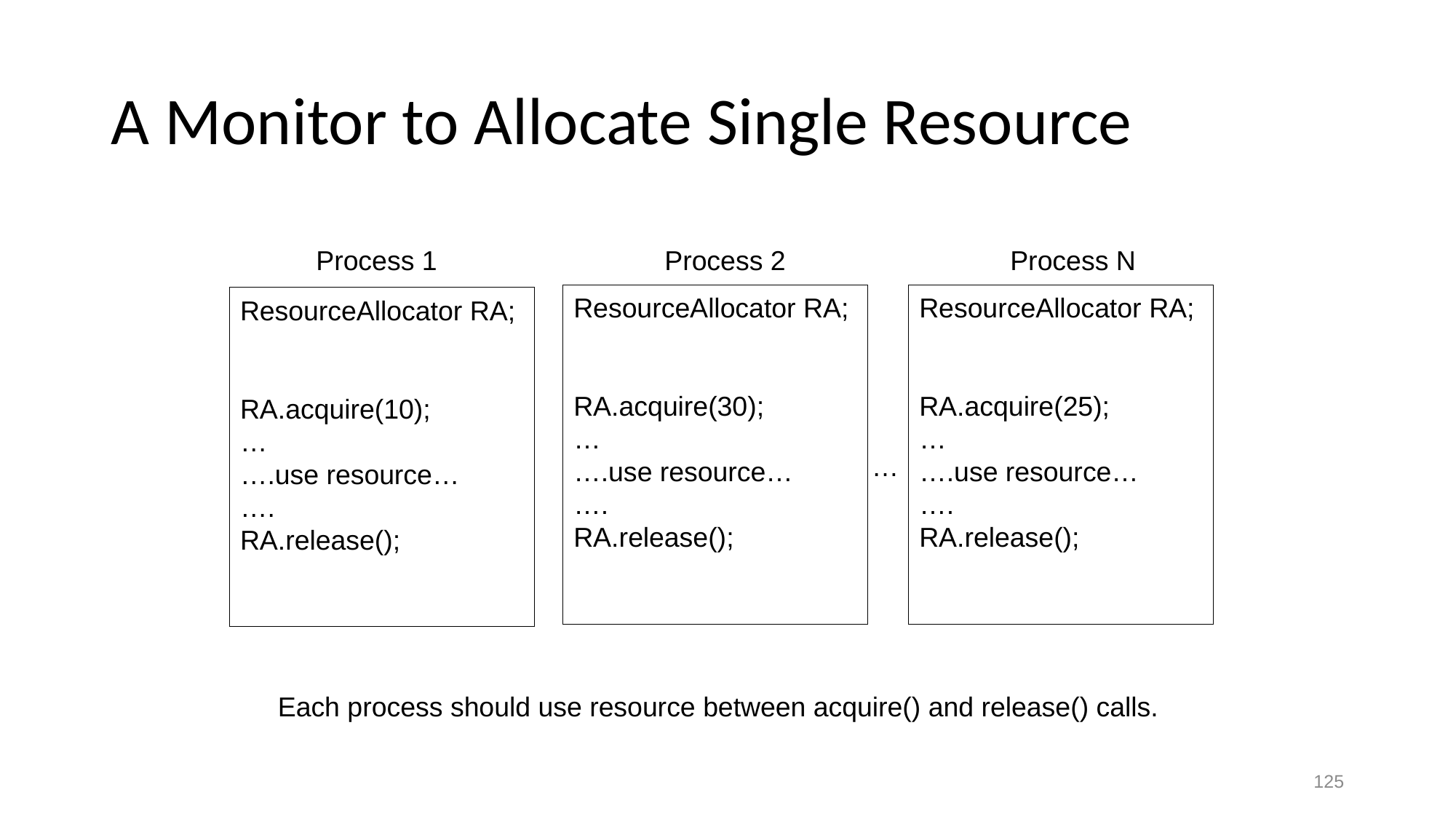

# A Monitor to Allocate Single Resource
Process 1
Process 2
Process N
ResourceAllocator RA;

RA.acquire(30);
…
….use resource…
….
RA.release();

ResourceAllocator RA;

RA.acquire(25);
…
….use resource…
….
RA.release();

ResourceAllocator RA;

RA.acquire(10);
…
….use resource…
….
RA.release();

…
Each process should use resource between acquire() and release() calls.
125